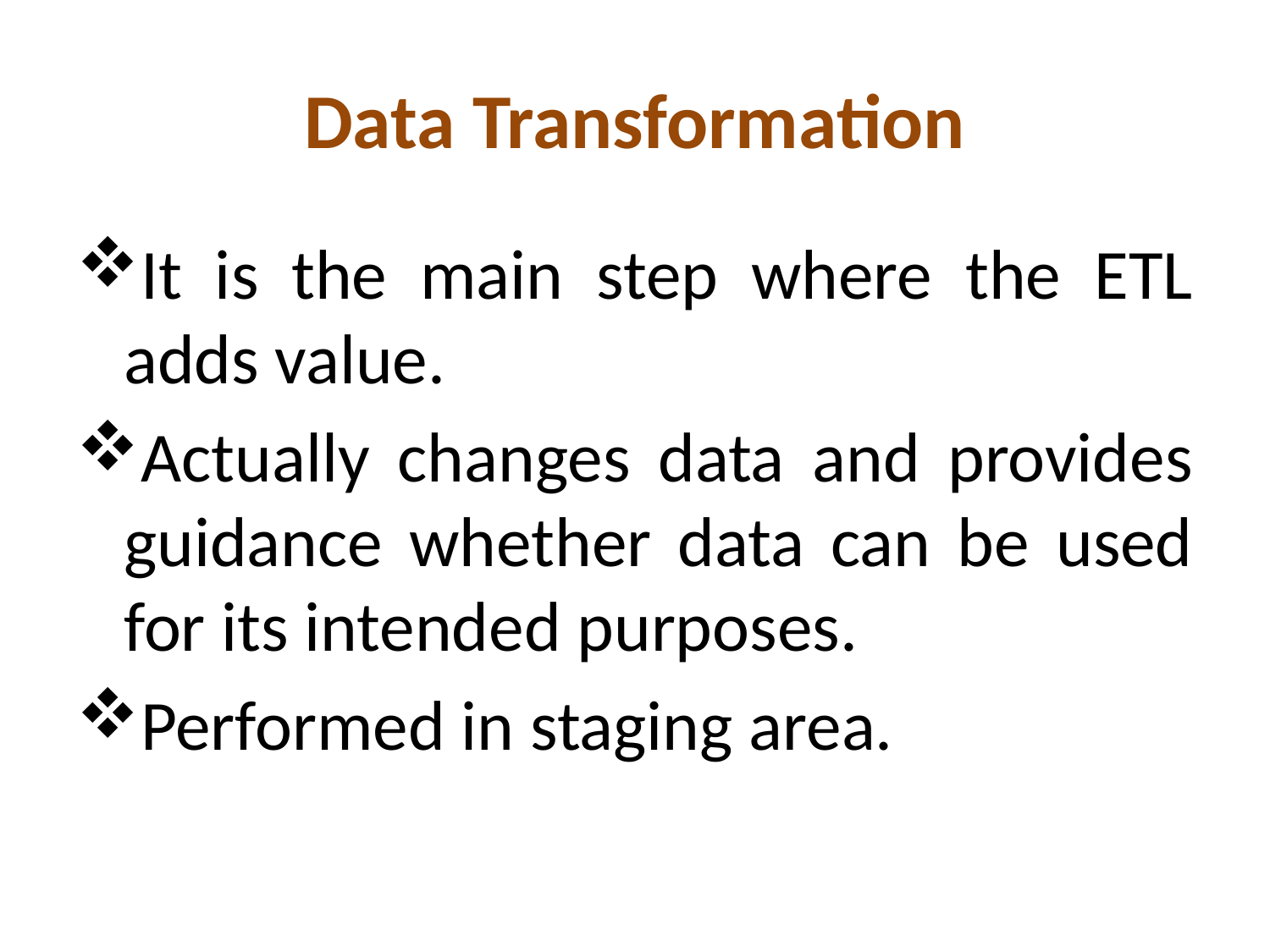

# Data Transformation
It is the main step where the ETL adds value.
Actually changes data and provides guidance whether data can be used for its intended purposes.
Performed in staging area.